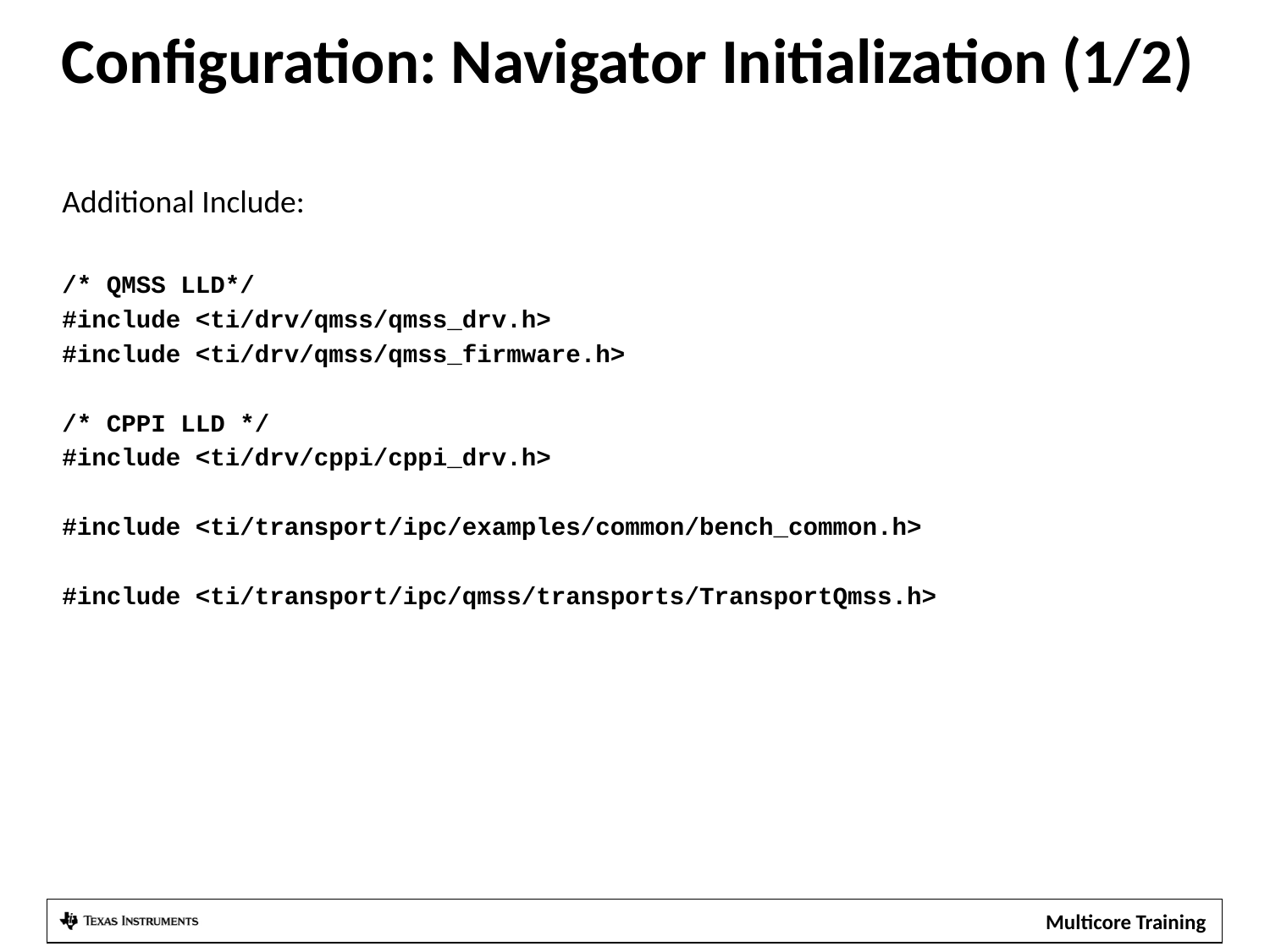

Configuration: Navigator Initialization (1/2)
Additional Include:

/* QMSS LLD*/
#include <ti/drv/qmss/qmss_drv.h>
#include <ti/drv/qmss/qmss_firmware.h>

/* CPPI LLD */
#include <ti/drv/cppi/cppi_drv.h>

#include <ti/transport/ipc/examples/common/bench_common.h>

#include <ti/transport/ipc/qmss/transports/TransportQmss.h>